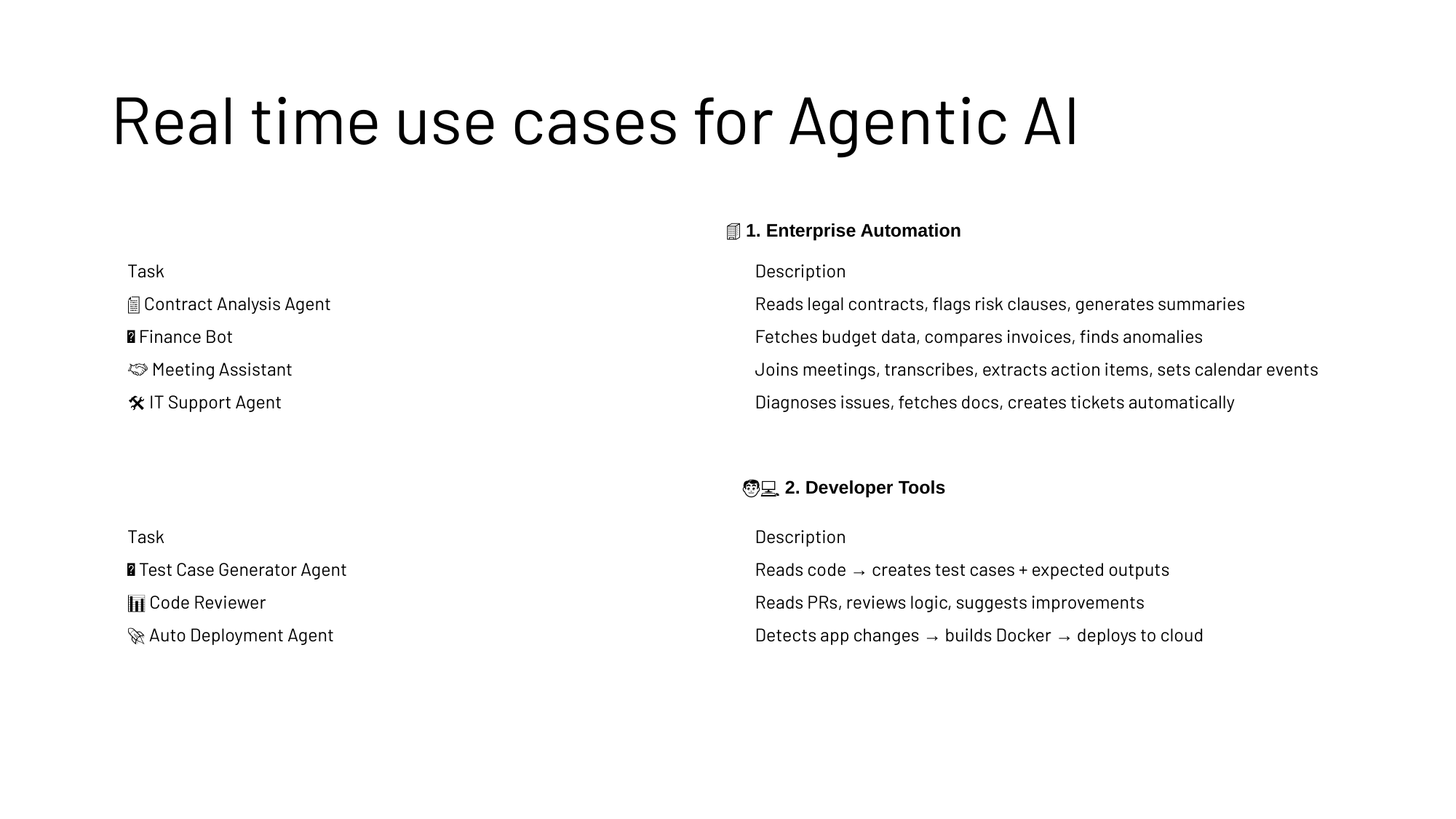

# Real time use cases for Agentic AI
🏢 1. Enterprise Automation

| Task | Description |
| --- | --- |
| 📄 Contract Analysis Agent | Reads legal contracts, flags risk clauses, generates summaries |
| 🧾 Finance Bot | Fetches budget data, compares invoices, finds anomalies |
| 🤝 Meeting Assistant | Joins meetings, transcribes, extracts action items, sets calendar events |
| 🛠️ IT Support Agent | Diagnoses issues, fetches docs, creates tickets automatically |
👨‍💻 2. Developer Tools

| Task | Description |
| --- | --- |
| 🧪 Test Case Generator Agent | Reads code → creates test cases + expected outputs |
| 📊 Code Reviewer | Reads PRs, reviews logic, suggests improvements |
| 🚀 Auto Deployment Agent | Detects app changes → builds Docker → deploys to cloud |